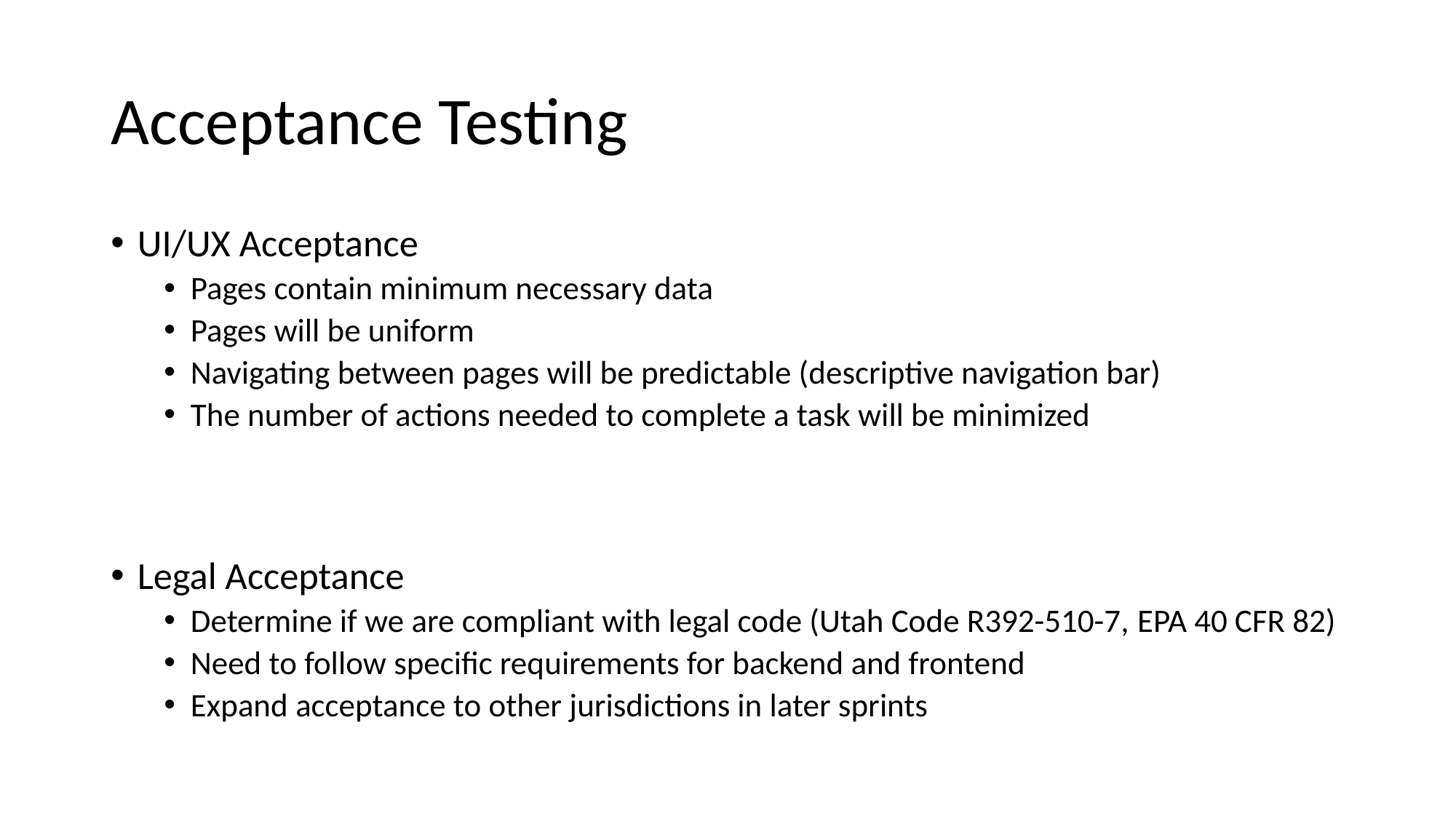

# Acceptance Testing
UI/UX Acceptance
Pages contain minimum necessary data
Pages will be uniform
Navigating between pages will be predictable (descriptive navigation bar)
The number of actions needed to complete a task will be minimized

Legal Acceptance
Determine if we are compliant with legal code (Utah Code R392-510-7, EPA 40 CFR 82)
Need to follow specific requirements for backend and frontend
Expand acceptance to other jurisdictions in later sprints